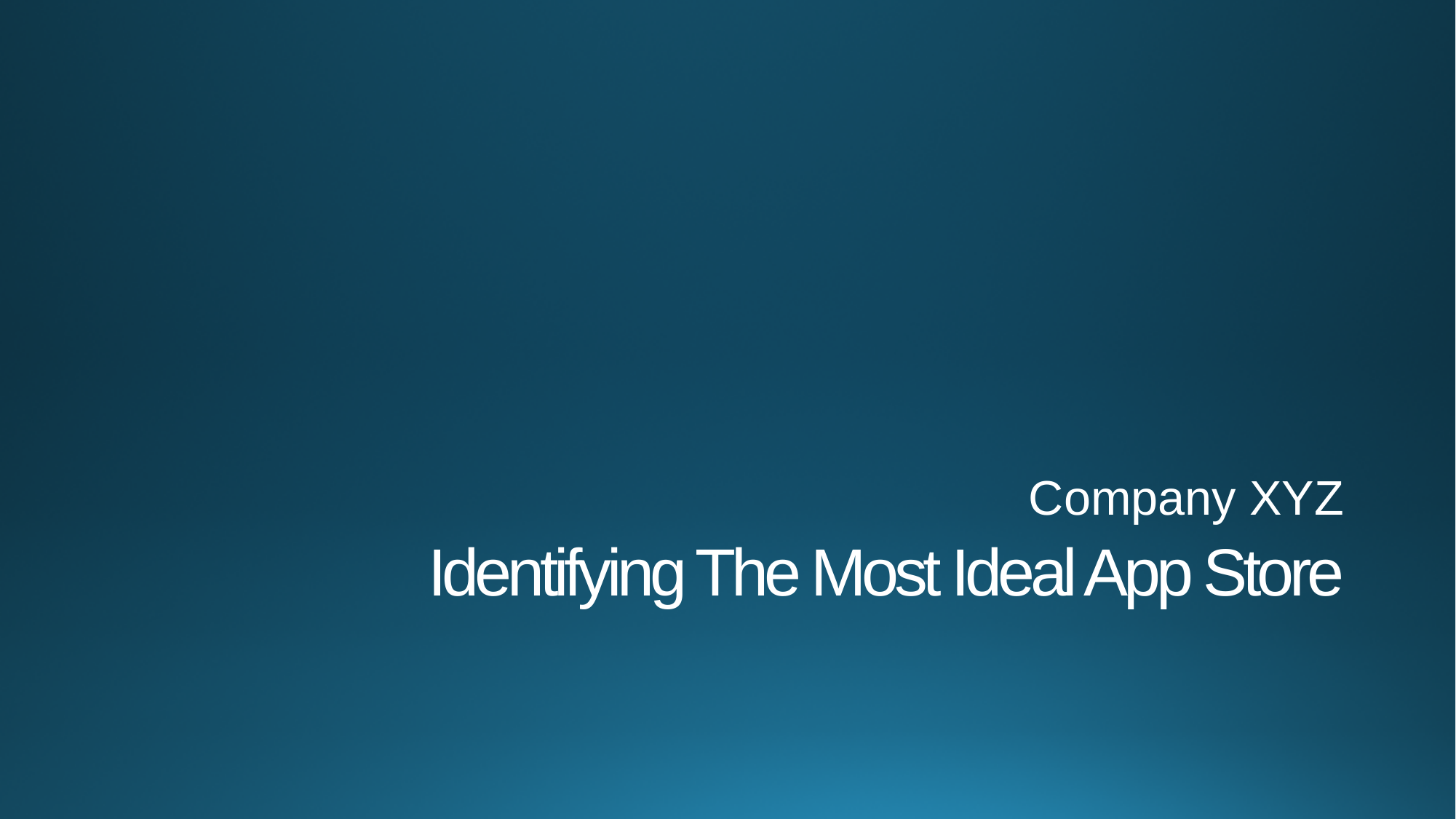

Company XYZ
# Identifying The Most Ideal App Store